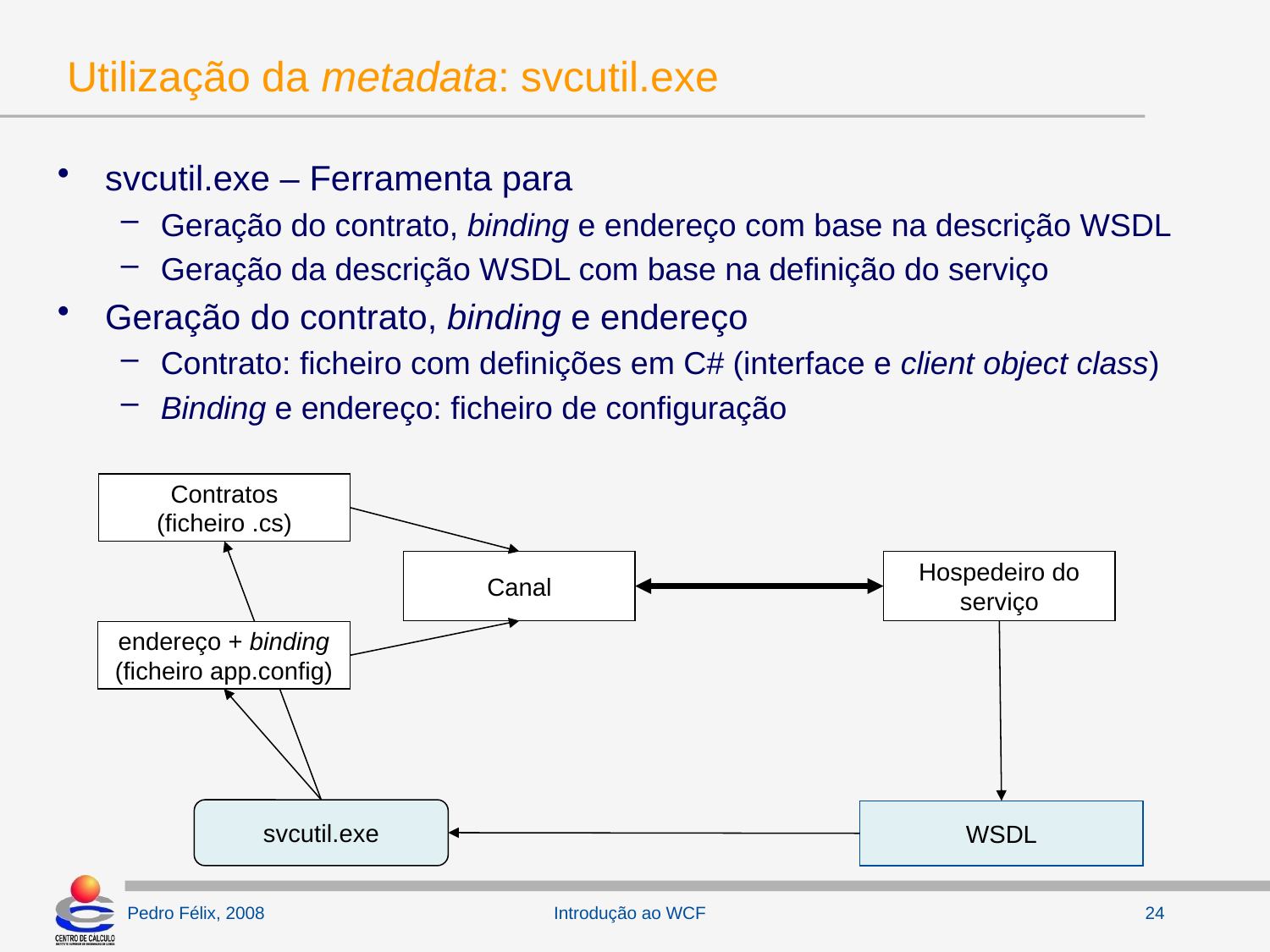

# Utilização da metadata: svcutil.exe
svcutil.exe – Ferramenta para
Geração do contrato, binding e endereço com base na descrição WSDL
Geração da descrição WSDL com base na definição do serviço
Geração do contrato, binding e endereço
Contrato: ficheiro com definições em C# (interface e client object class)
Binding e endereço: ficheiro de configuração
Contratos
(ficheiro .cs)
Canal
Hospedeiro do serviço
endereço + binding
(ficheiro app.config)
svcutil.exe
WSDL
Introdução ao WCF
24